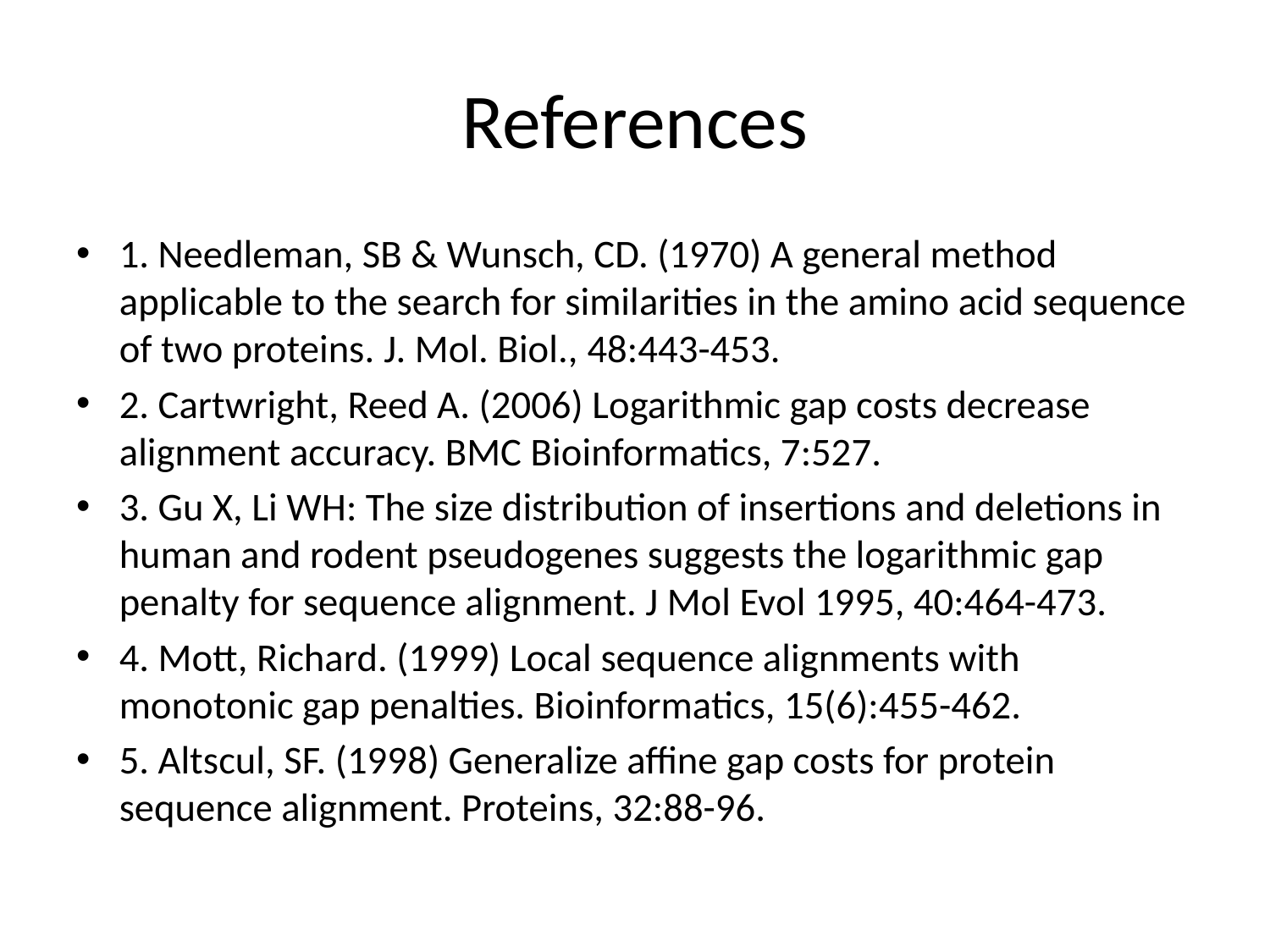

# References
1. Needleman, SB & Wunsch, CD. (1970) A general method applicable to the search for similarities in the amino acid sequence of two proteins. J. Mol. Biol., 48:443-453.
2. Cartwright, Reed A. (2006) Logarithmic gap costs decrease alignment accuracy. BMC Bioinformatics, 7:527.
3. Gu X, Li WH: The size distribution of insertions and deletions in human and rodent pseudogenes suggests the logarithmic gap penalty for sequence alignment. J Mol Evol 1995, 40:464-473.
4. Mott, Richard. (1999) Local sequence alignments with monotonic gap penalties. Bioinformatics, 15(6):455-462.
5. Altscul, SF. (1998) Generalize affine gap costs for protein sequence alignment. Proteins, 32:88-96.